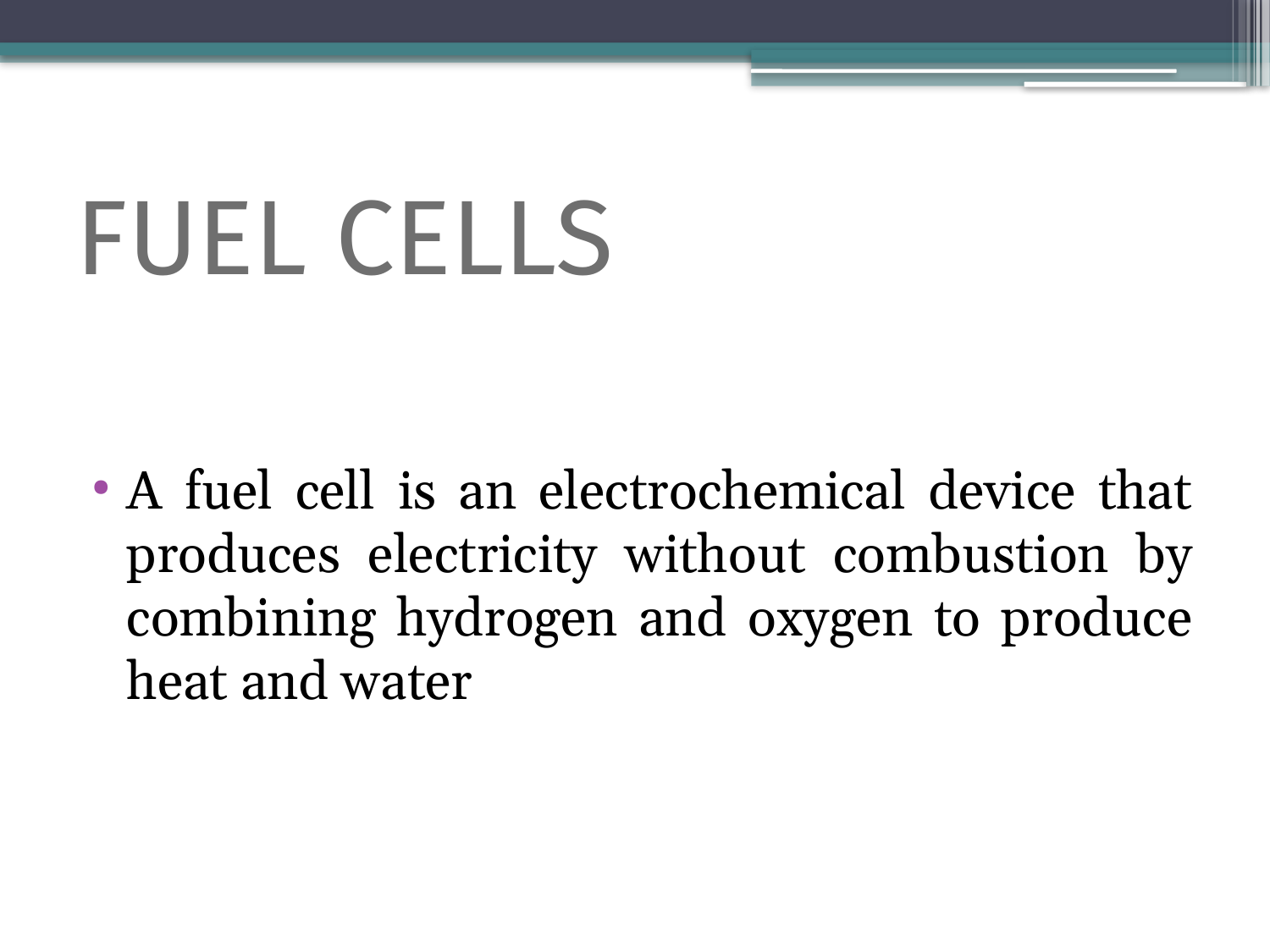

# FUEL CELLS

A fuel cell is an electrochemical device that produces electricity without combustion by combining hydrogen and oxygen to produce heat and water